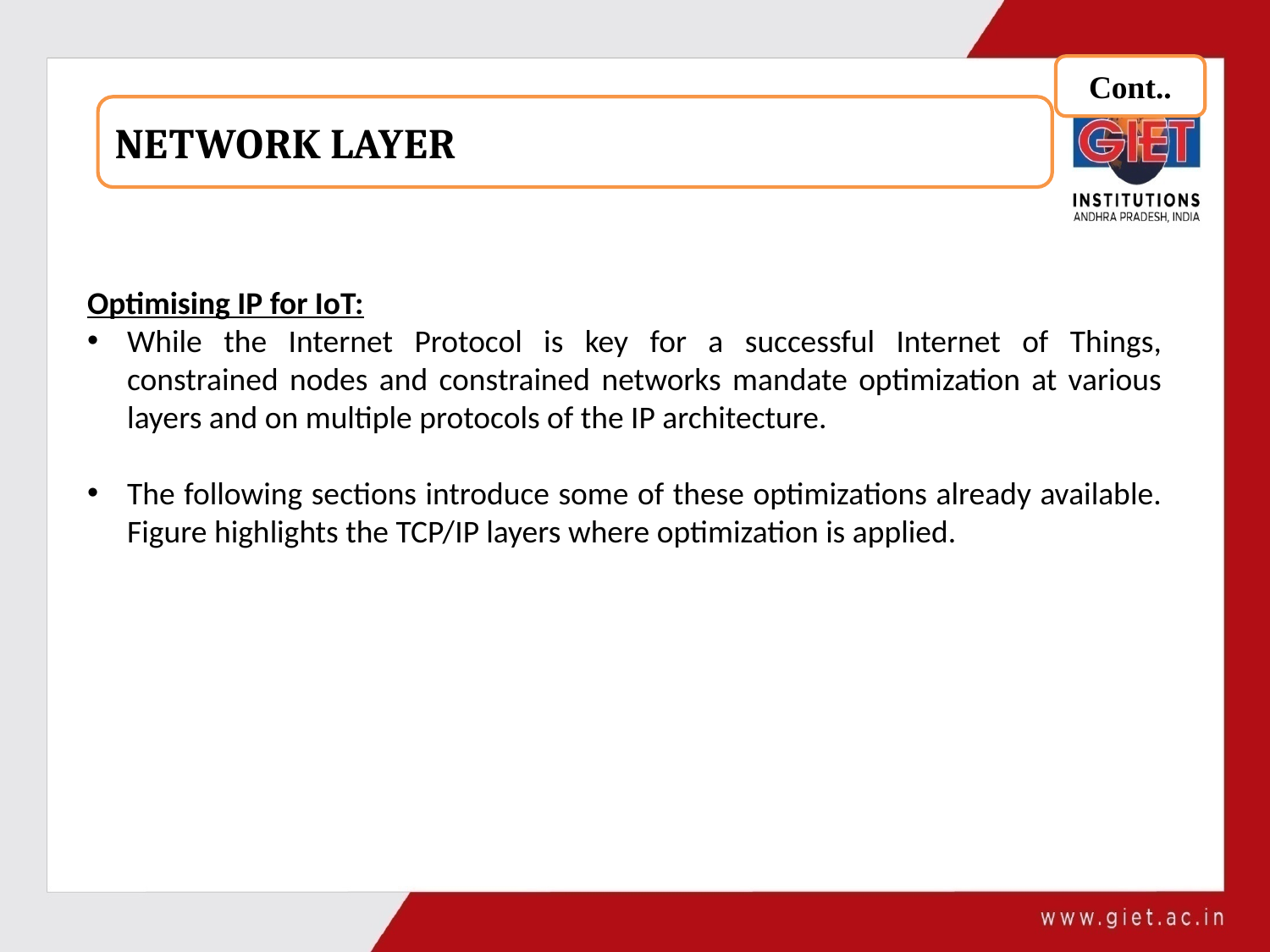

Cont..
NETWORK LAYER
Optimising IP for IoT:
While the Internet Protocol is key for a successful Internet of Things, constrained nodes and constrained networks mandate optimization at various layers and on multiple protocols of the IP architecture.

The following sections introduce some of these optimizations already available. Figure highlights the TCP/IP layers where optimization is applied.